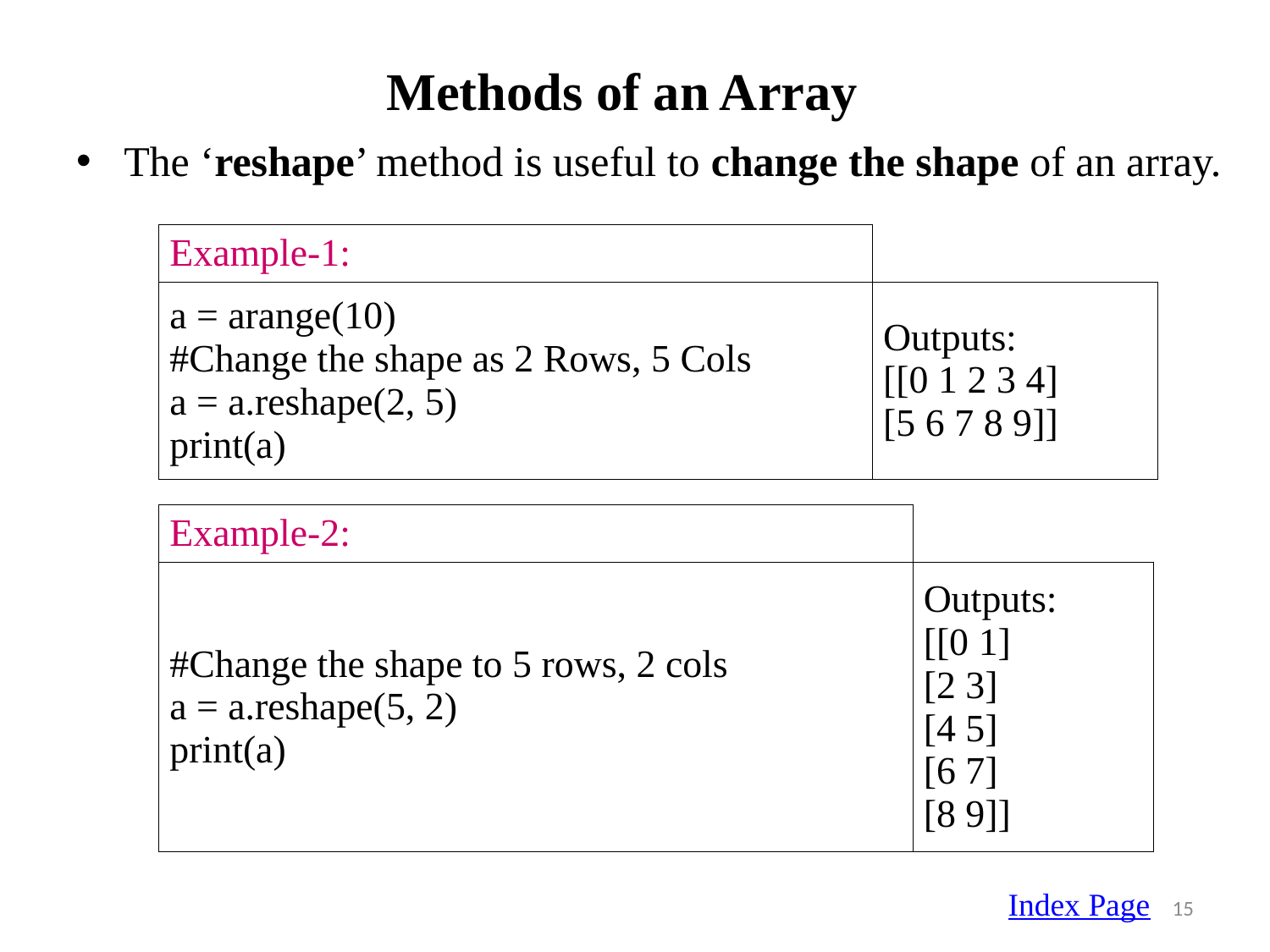

Methods of an Array
The ‘reshape’ method is useful to change the shape of an array.

| Example-1: |  |
| --- | --- |
| a = arange(10) #Change the shape as 2 Rows, 5 Cols a = a.reshape(2, 5) print(a) | Outputs: [[0 1 2 3 4] [5 6 7 8 9]] |

| Example-2: |  |
| --- | --- |
| #Change the shape to 5 rows, 2 cols a = a.reshape(5, 2) print(a) | Outputs: [[0 1] [2 3] [4 5] [6 7] [8 9]] |

Index Page
15